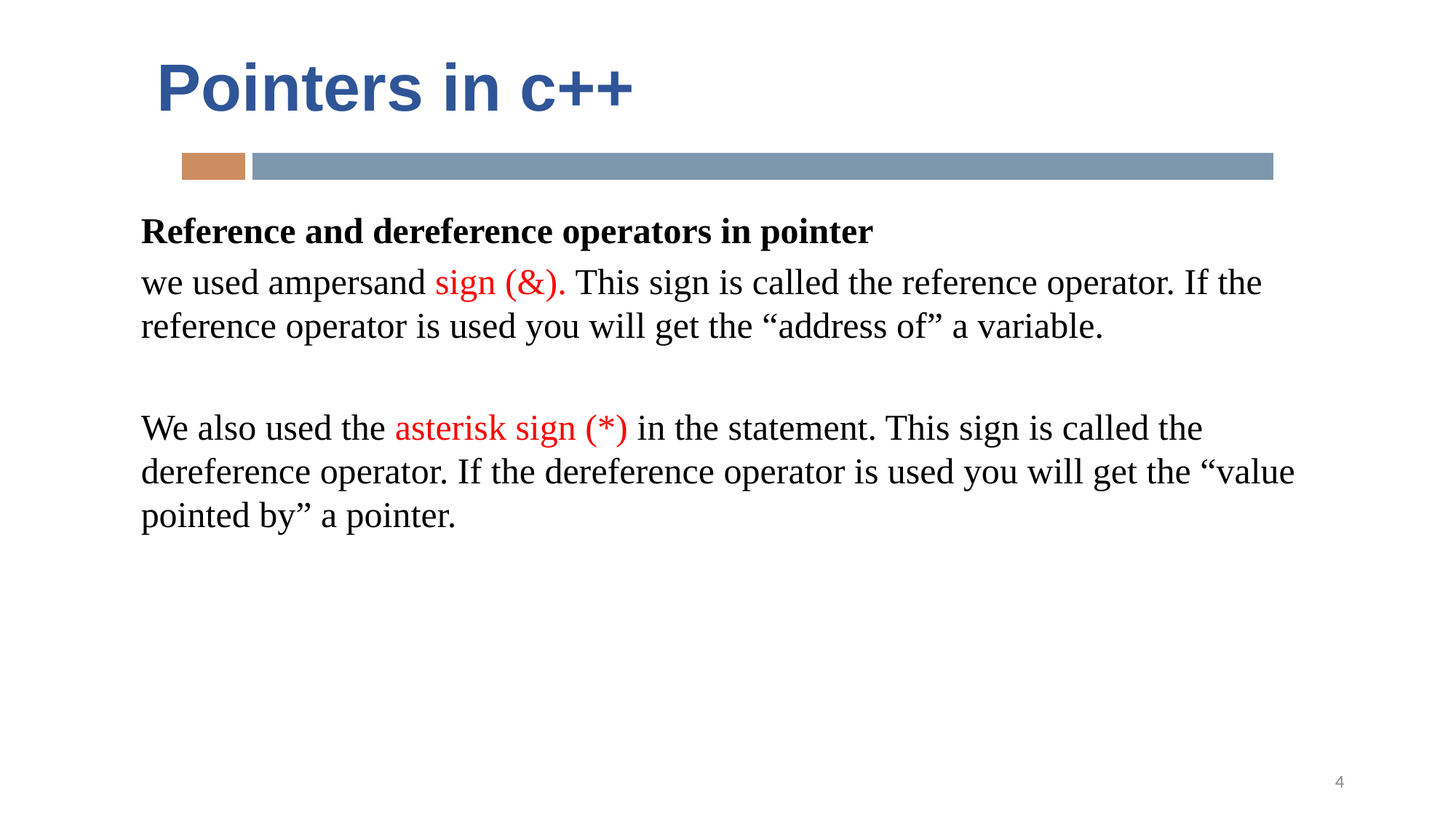

Pointers in c++

Reference and dereference operators in pointer
we used ampersand sign (&). This sign is called the reference operator. If the reference operator is used you will get the “address of” a variable.

We also used the asterisk sign (*) in the statement. This sign is called the dereference operator. If the dereference operator is used you will get the “value pointed by” a pointer.

4